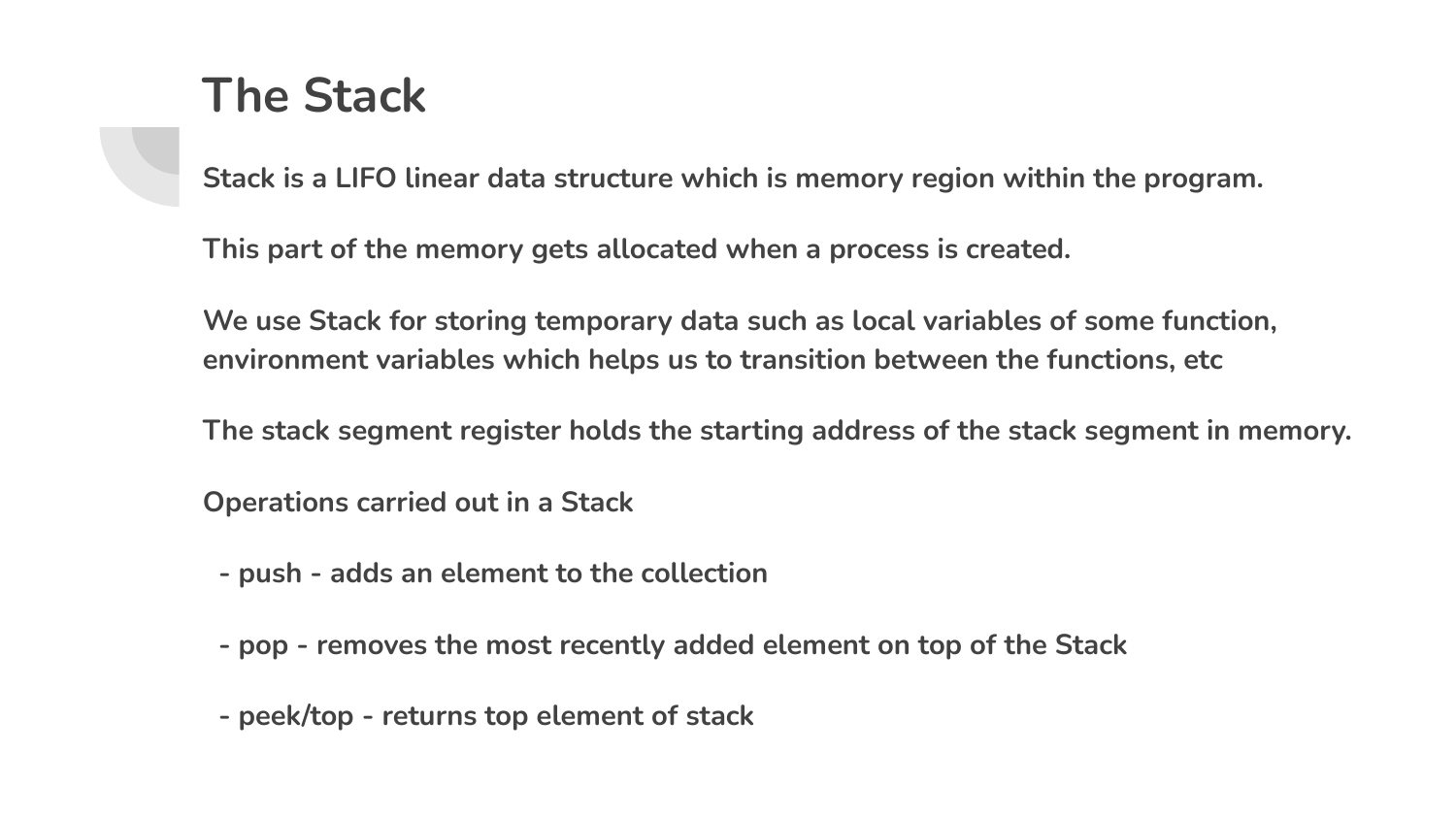

The Stack
Stack is a LIFO linear data structure which is memory region within the program.
This part of the memory gets allocated when a process is created.
We use Stack for storing temporary data such as local variables of some function, environment variables which helps us to transition between the functions, etc
The stack segment register holds the starting address of the stack segment in memory.
Operations carried out in a Stack
  - push - adds an element to the collection
  - pop - removes the most recently added element on top of the Stack
  - peek/top - returns top element of stack